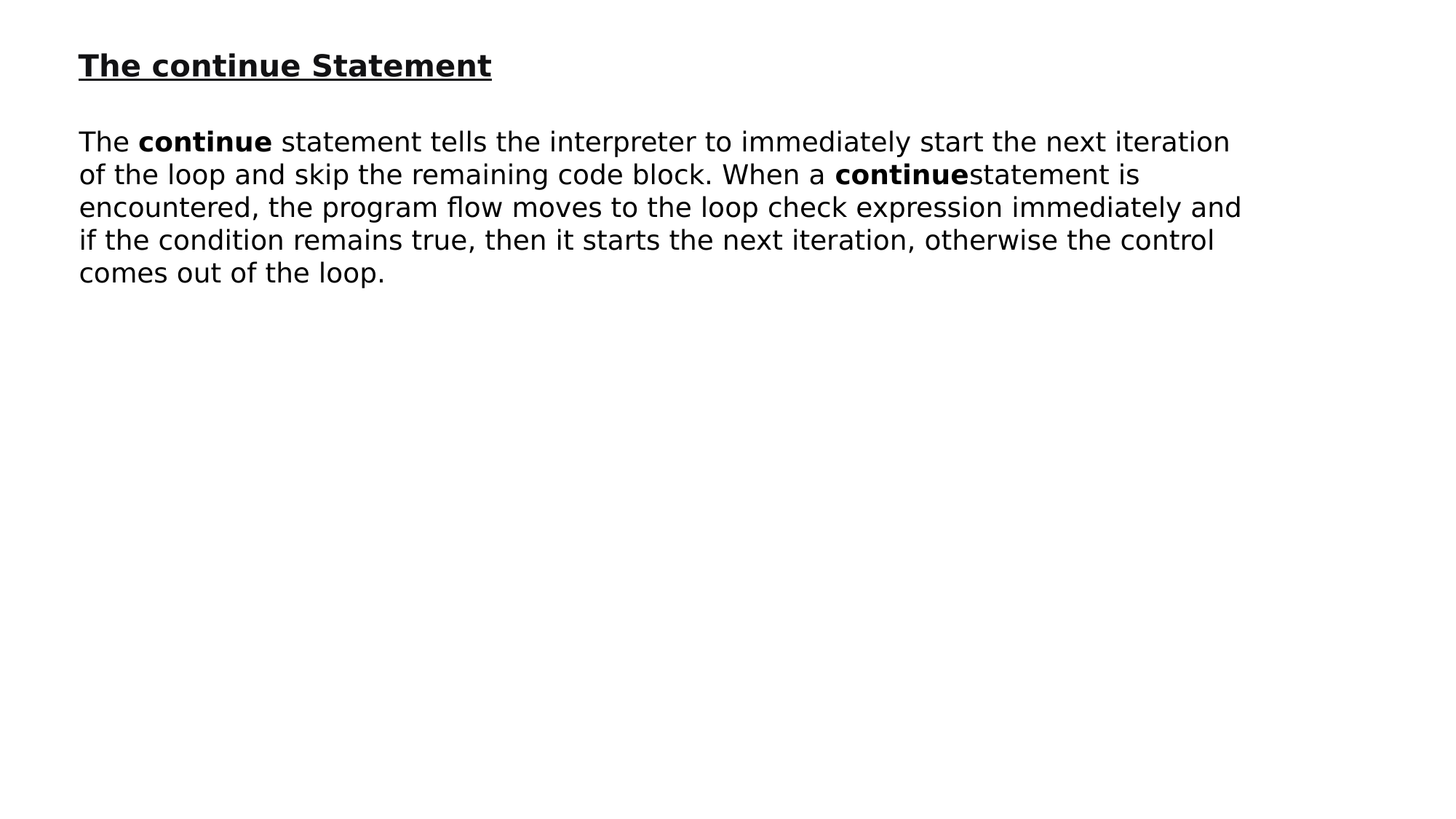

The continue Statement
The continue statement tells the interpreter to immediately start the next iteration of the loop and skip the remaining code block. When a continuestatement is encountered, the program flow moves to the loop check expression immediately and if the condition remains true, then it starts the next iteration, otherwise the control comes out of the loop.